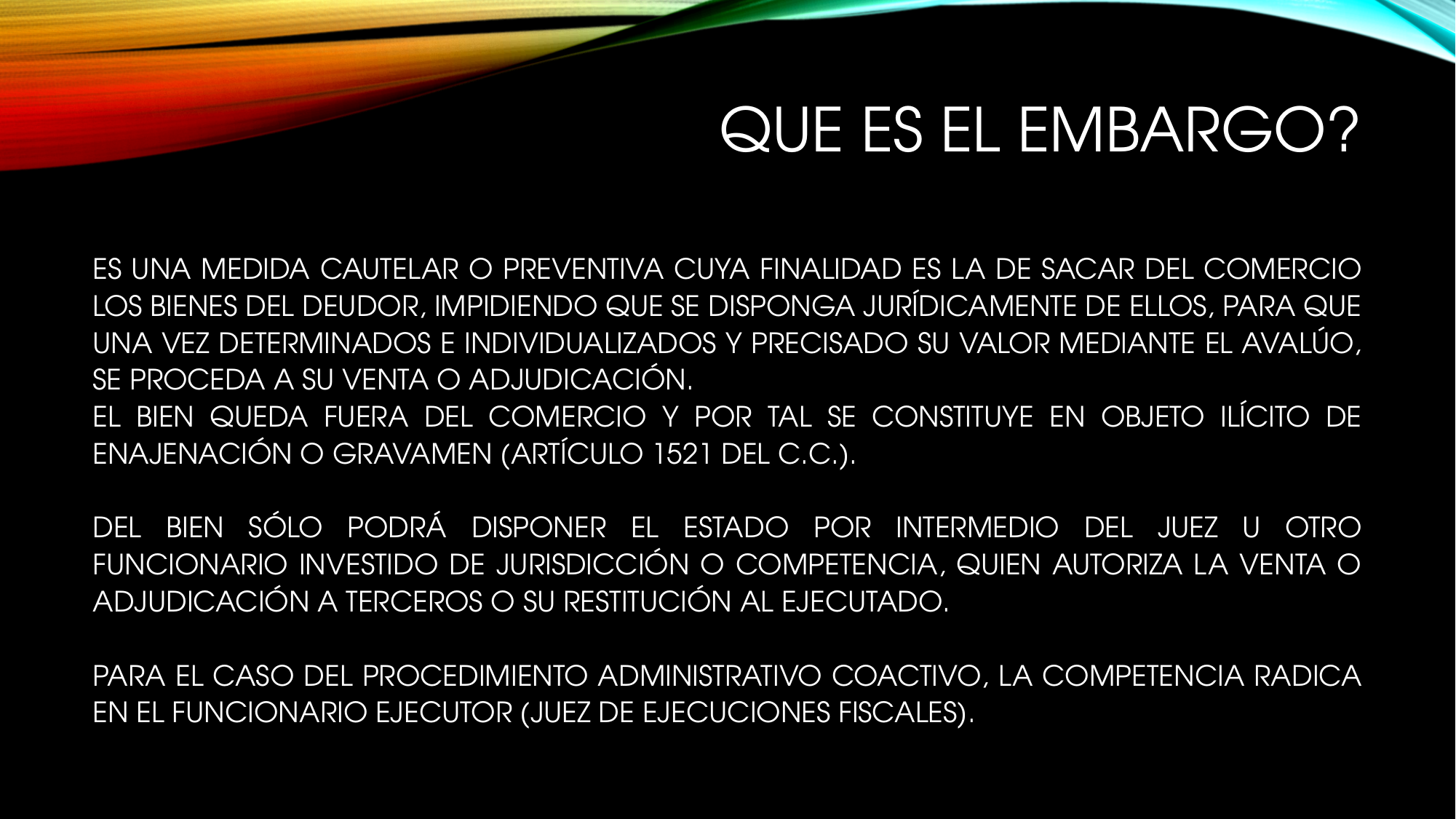

# Que es el embargo?

Es una medida cautelar o preventiva cuya finalidad es la de sacar del comercio los bienes del deudor, impidiendo que se disponga jurídicamente de ellos, para que una vez determinados e individualizados y precisado su valor mediante el avalúo, se proceda a su venta o adjudicación.
El bien queda fuera del comercio y por tal se constituye en objeto ilícito de enajenación o gravamen (Artículo 1521 del C.C.).

Del bien sólo podrá disponer el Estado por intermedio del Juez u otro funcionario investido de jurisdicción o competencia, quien autoriza la venta o adjudicación a terceros o su restitución al ejecutado.

Para el caso del procedimiento administrativo coactivo, la competencia radica en el funcionario ejecutor (Juez de Ejecuciones Fiscales).